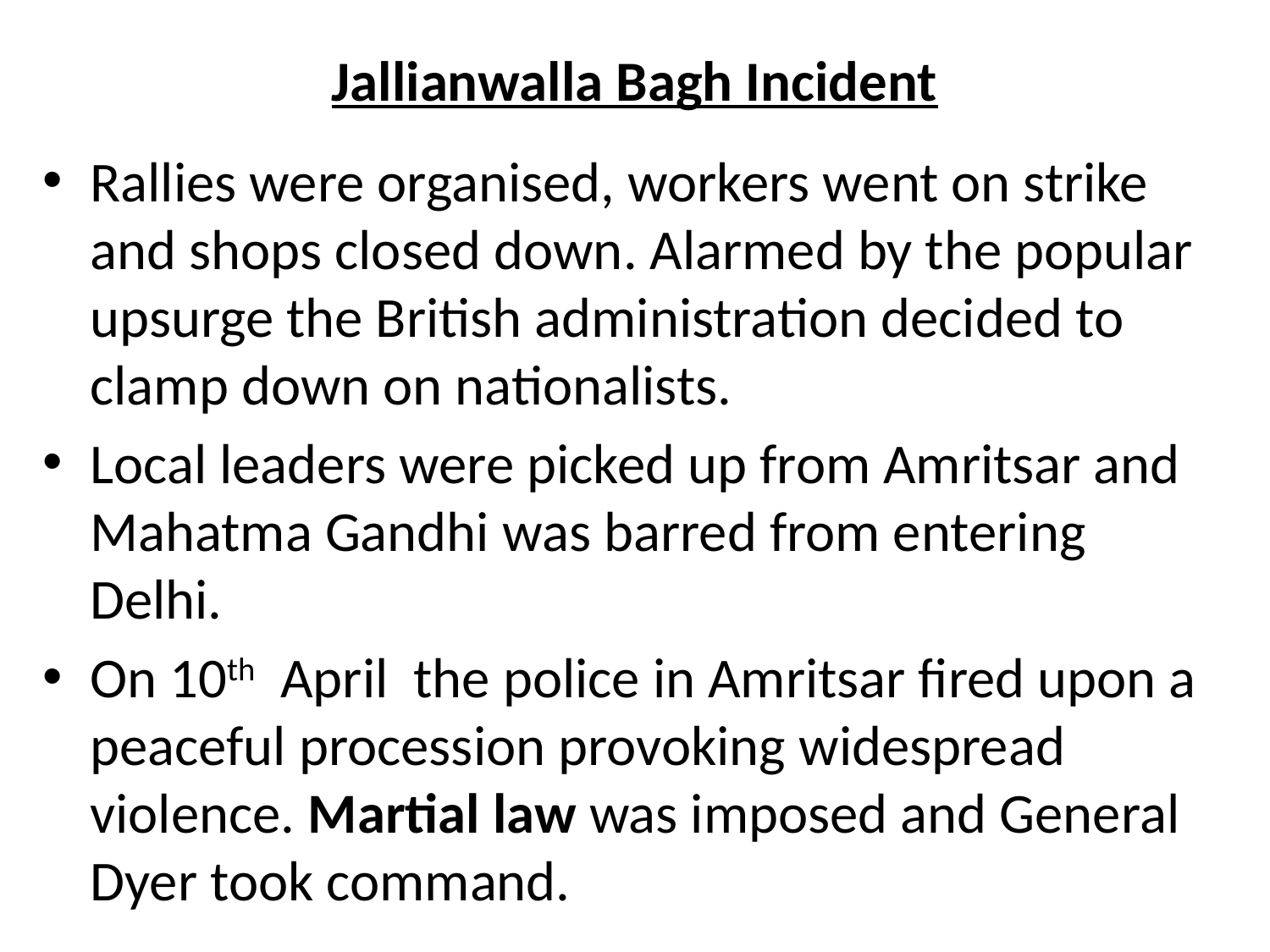

# Jallianwalla Bagh Incident
Rallies were organised, workers went on strike and shops closed down. Alarmed by the popular upsurge the British administration decided to clamp down on nationalists.
Local leaders were picked up from Amritsar and Mahatma Gandhi was barred from entering Delhi.
On 10th  April  the police in Amritsar fired upon a peaceful procession provoking widespread violence. Martial law was imposed and General Dyer took command.